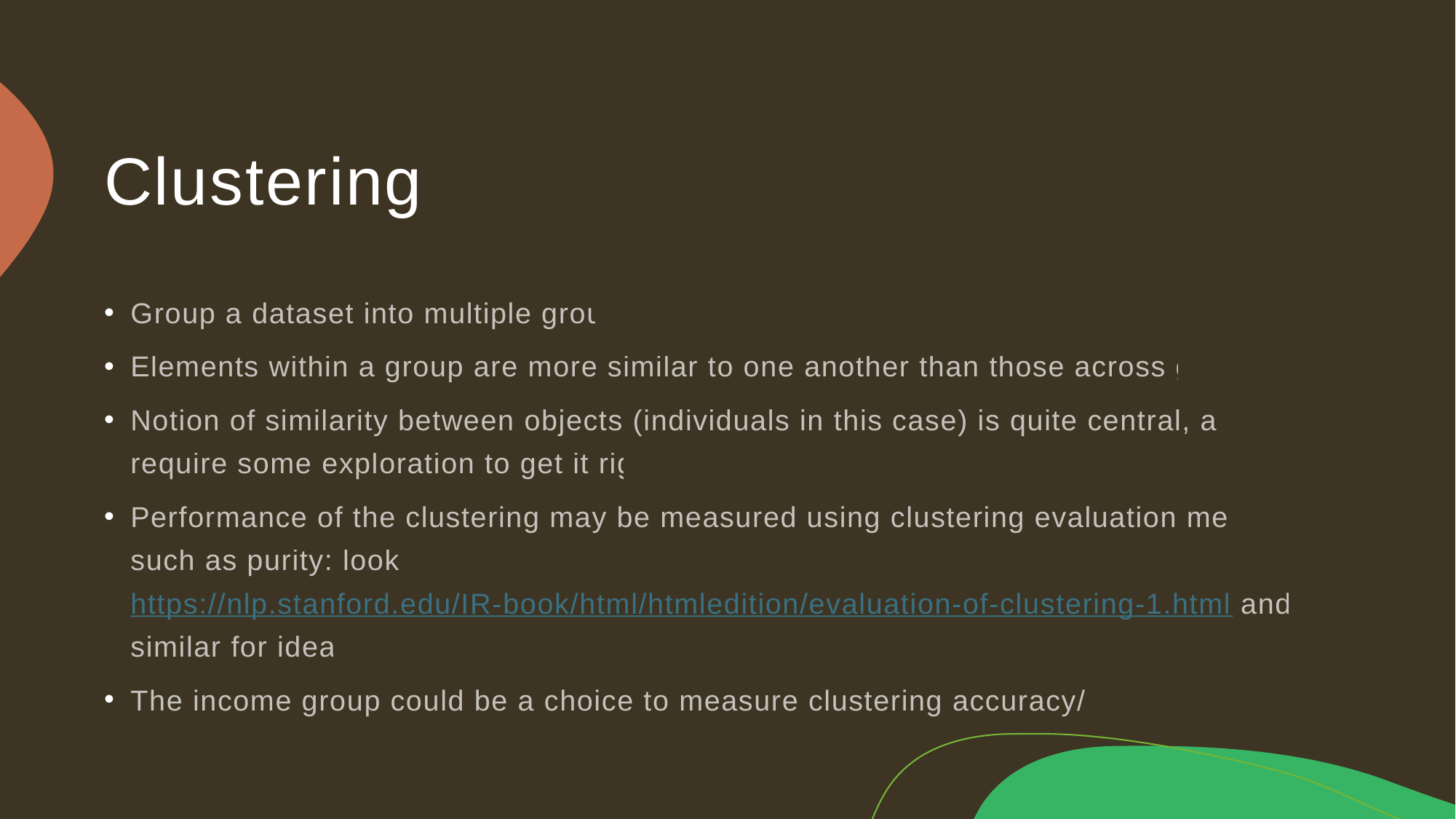

# Clustering
Group a dataset into multiple groups
Elements within a group are more similar to one another than those across groups
Notion of similarity between objects (individuals in this case) is quite central, and may require some exploration to get it right.
Performance of the clustering may be measured using clustering evaluation measures such as purity: look at https://nlp.stanford.edu/IR-book/html/htmledition/evaluation-of-clustering-1.html and similar for ideas
The income group could be a choice to measure clustering accuracy/purity.